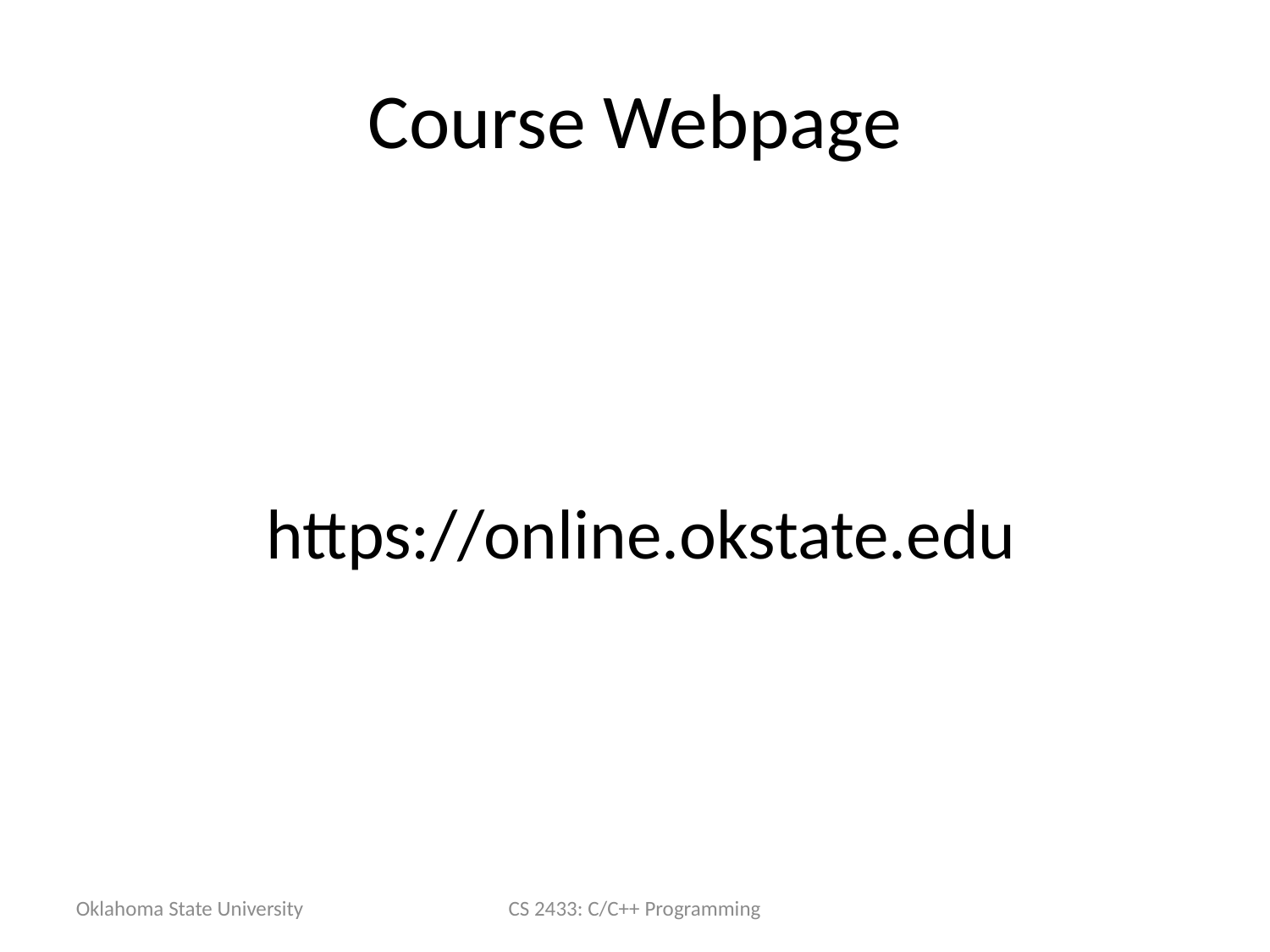

Course Webpage
https://online.okstate.edu
Oklahoma State University
CS 2433: C/C++ Programming